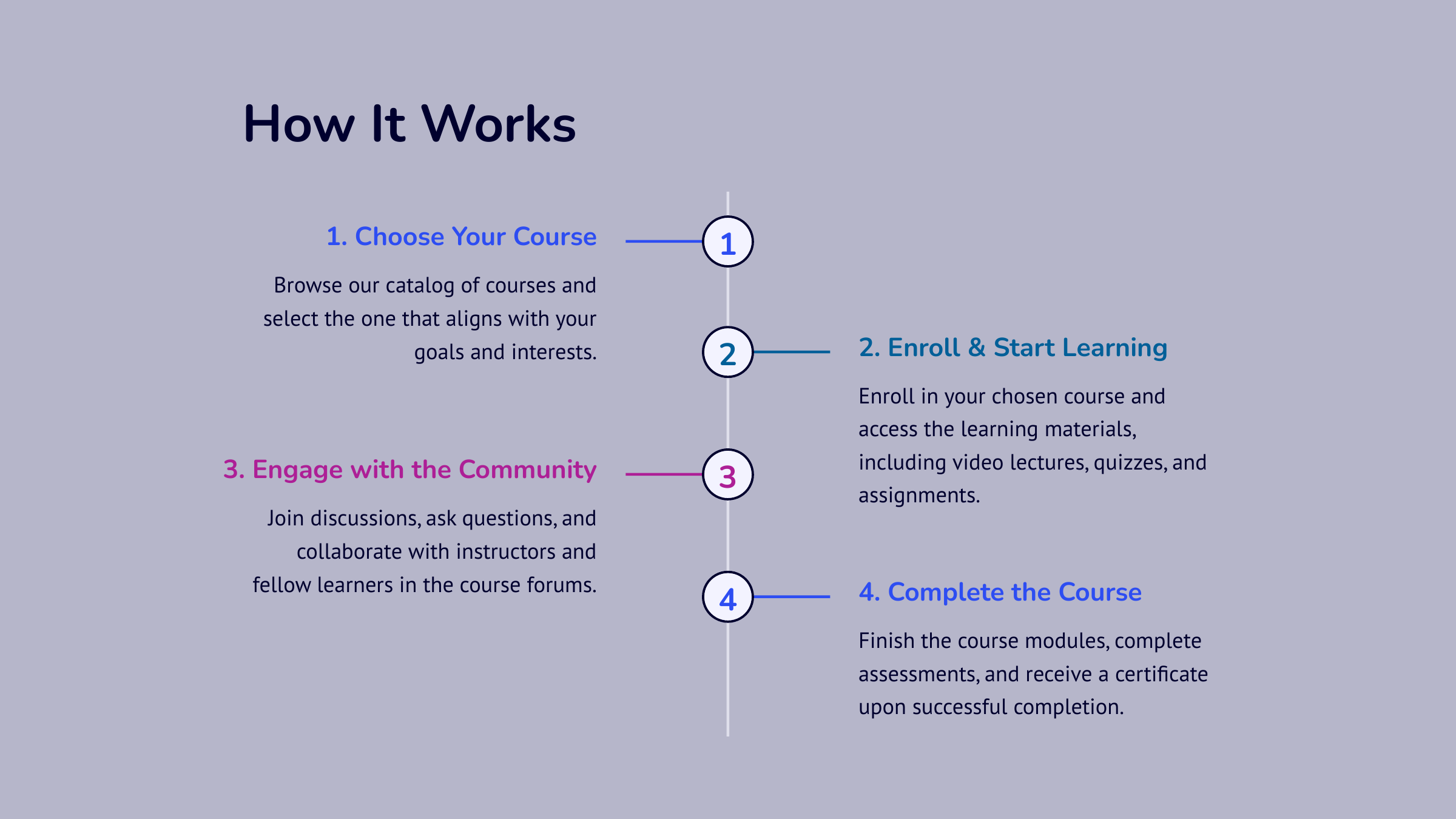

How It Works

1. Choose Your Course

1

Browse our catalog of courses and select the one that aligns with your goals and interests.
2. Enroll & Start Learning

2

Enroll in your chosen course and access the learning materials, including video lectures, quizzes, and assignments.
3. Engage with the Community

3

Join discussions, ask questions, and collaborate with instructors and fellow learners in the course forums.
4. Complete the Course

4

Finish the course modules, complete assessments, and receive a certificate upon successful completion.